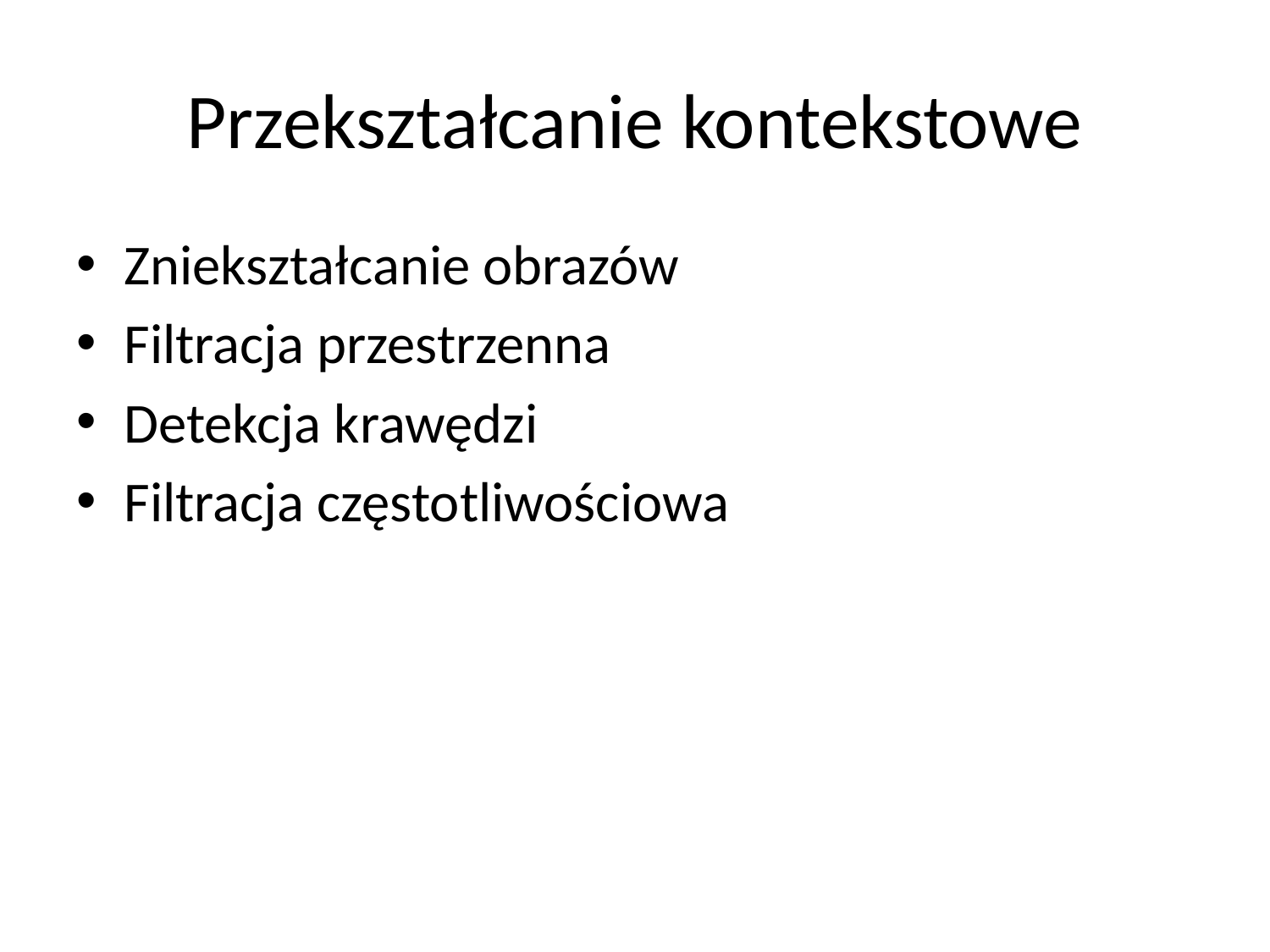

# Przekształcanie kontekstowe
Zniekształcanie obrazów
Filtracja przestrzenna
Detekcja krawędzi
Filtracja częstotliwościowa